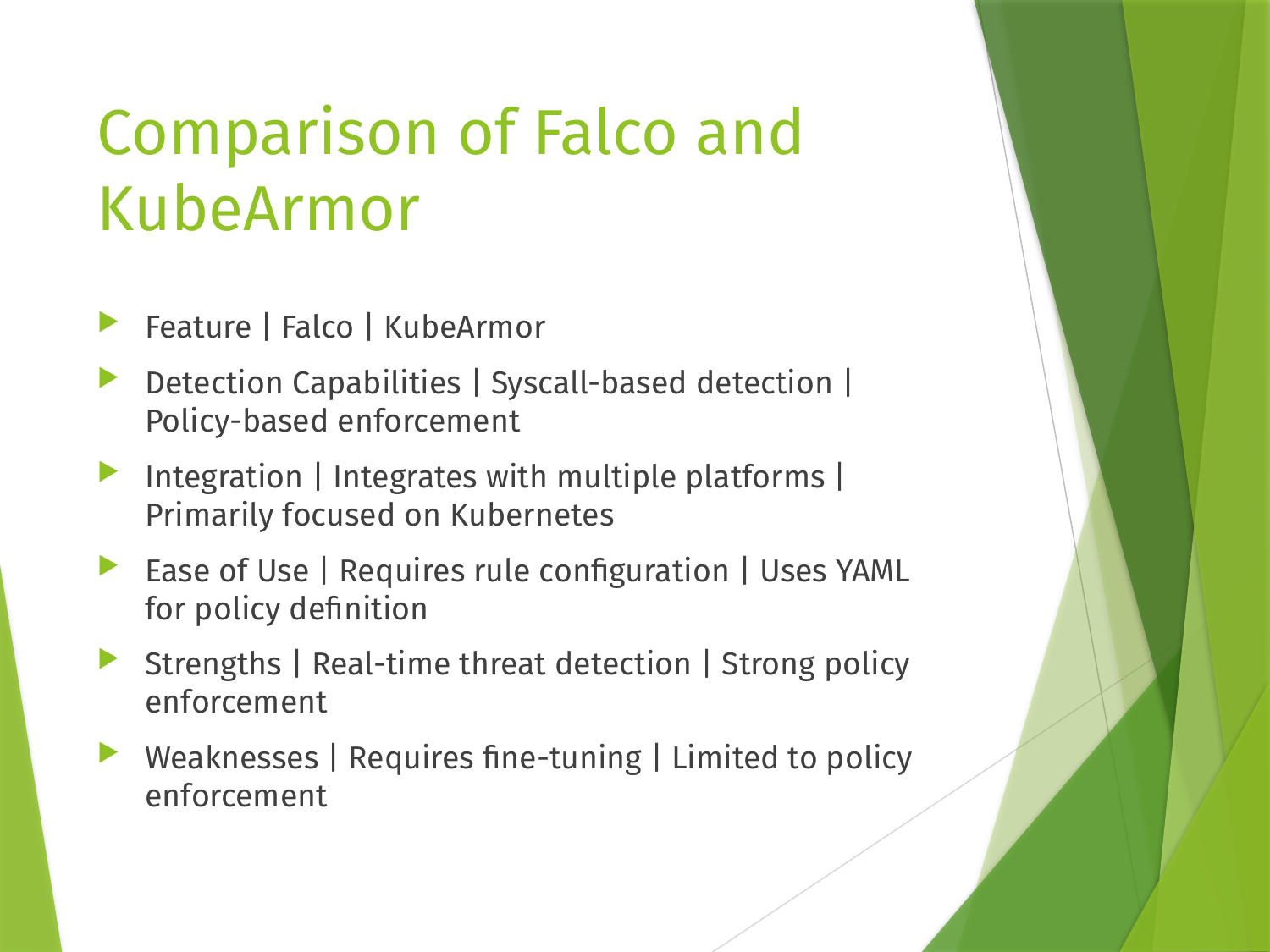

# Comparison of Falco and KubeArmor
Feature | Falco | KubeArmor
Detection Capabilities | Syscall-based detection | Policy-based enforcement
Integration | Integrates with multiple platforms | Primarily focused on Kubernetes
Ease of Use | Requires rule configuration | Uses YAML for policy definition
Strengths | Real-time threat detection | Strong policy enforcement
Weaknesses | Requires fine-tuning | Limited to policy enforcement